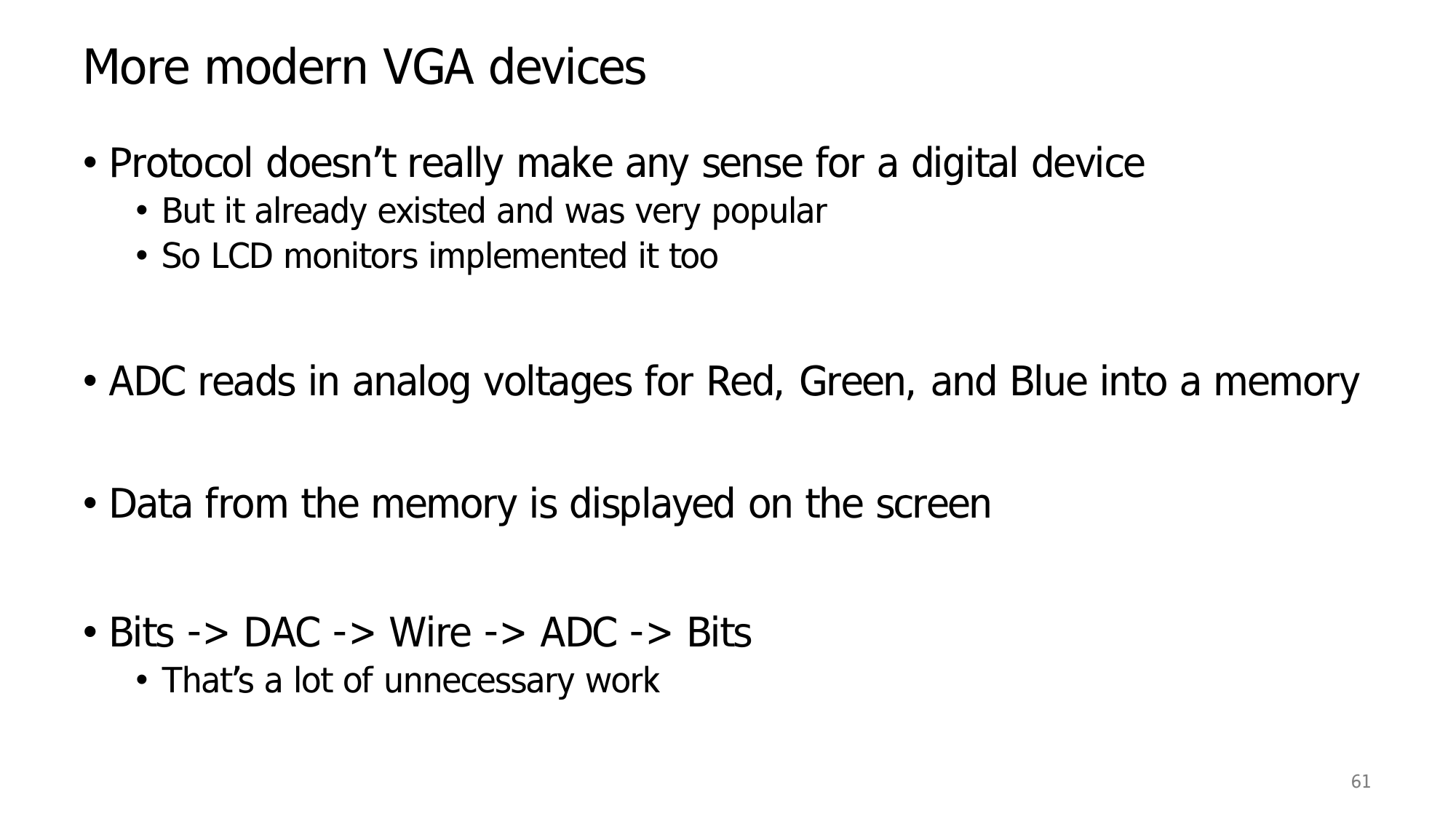

# More modern VGA devices
Protocol doesn’t really make any sense for a digital device
But it already existed and was very popular
So LCD monitors implemented it too

ADC reads in analog voltages for Red, Green, and Blue into a memory

Data from the memory is displayed on the screen

Bits -> DAC -> Wire -> ADC -> Bits
That’s a lot of unnecessary work
61